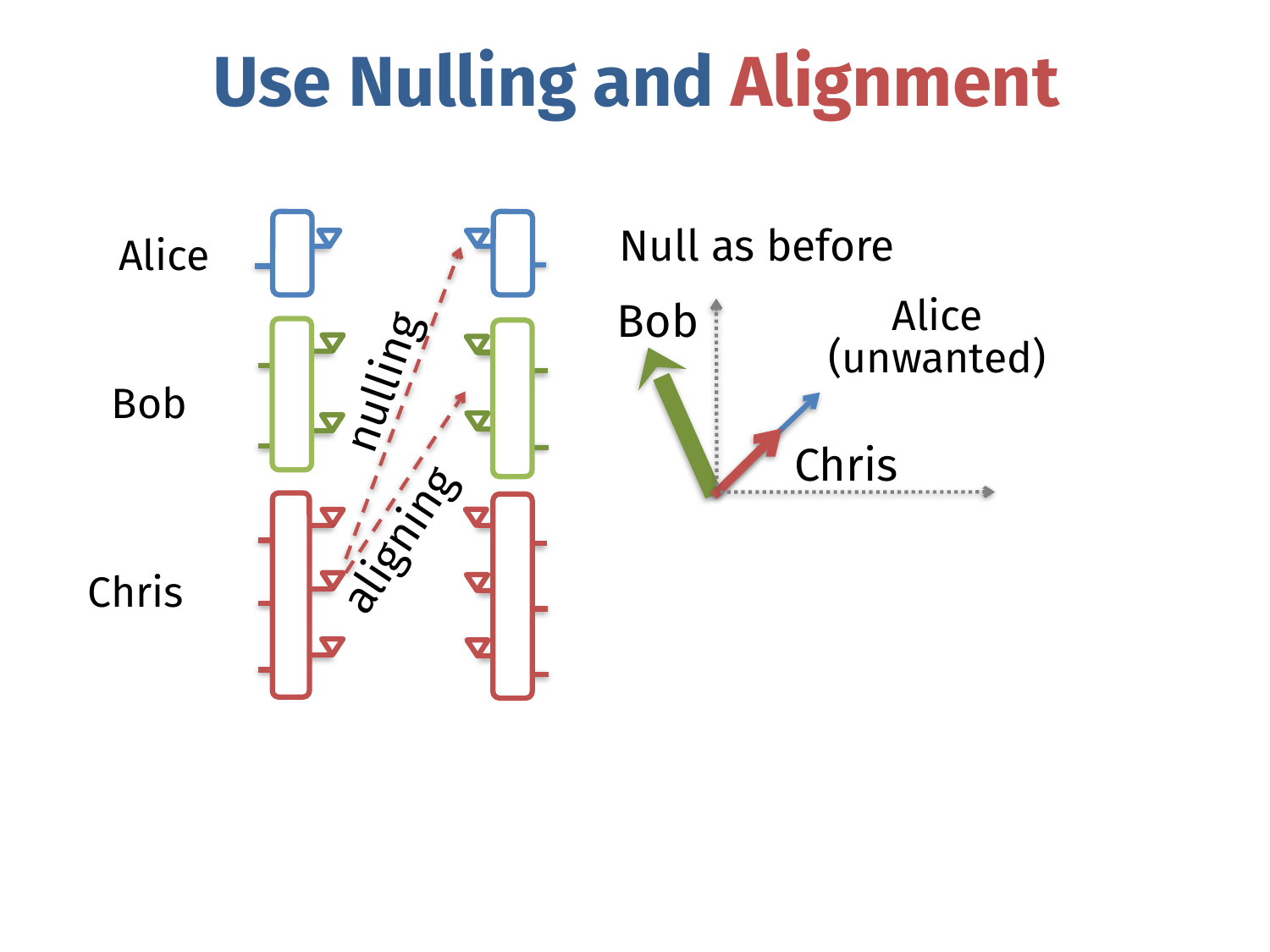

# Use Nulling and Alignment
Null as before

Alice

Bob

Chris
nulling
Bob
Alice
(unwanted)
aligning
Chris